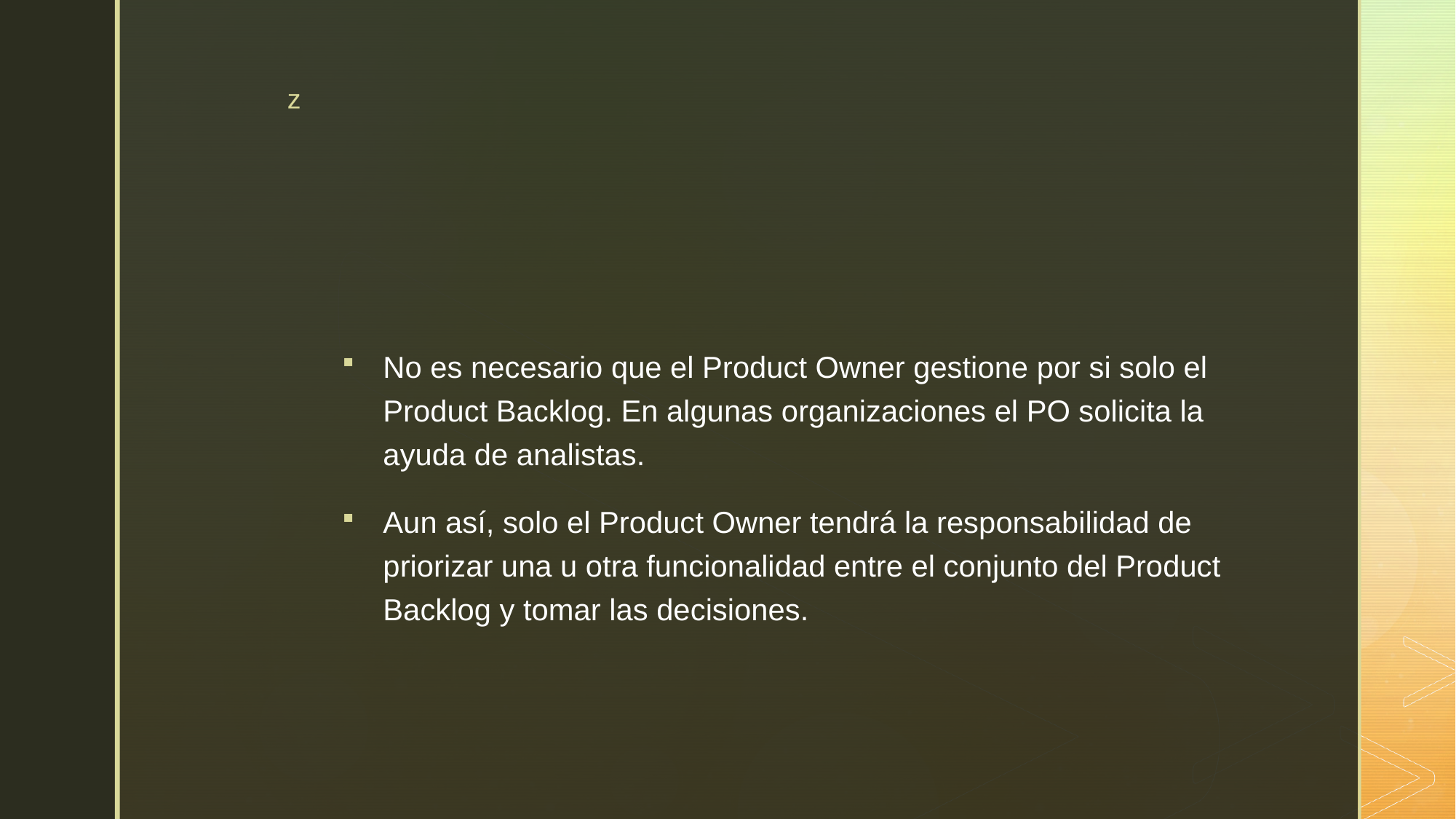

#
No es necesario que el Product Owner gestione por si solo el Product Backlog. En algunas organizaciones el PO solicita la ayuda de analistas.
Aun así, solo el Product Owner tendrá la responsabilidad de priorizar una u otra funcionalidad entre el conjunto del Product Backlog y tomar las decisiones.